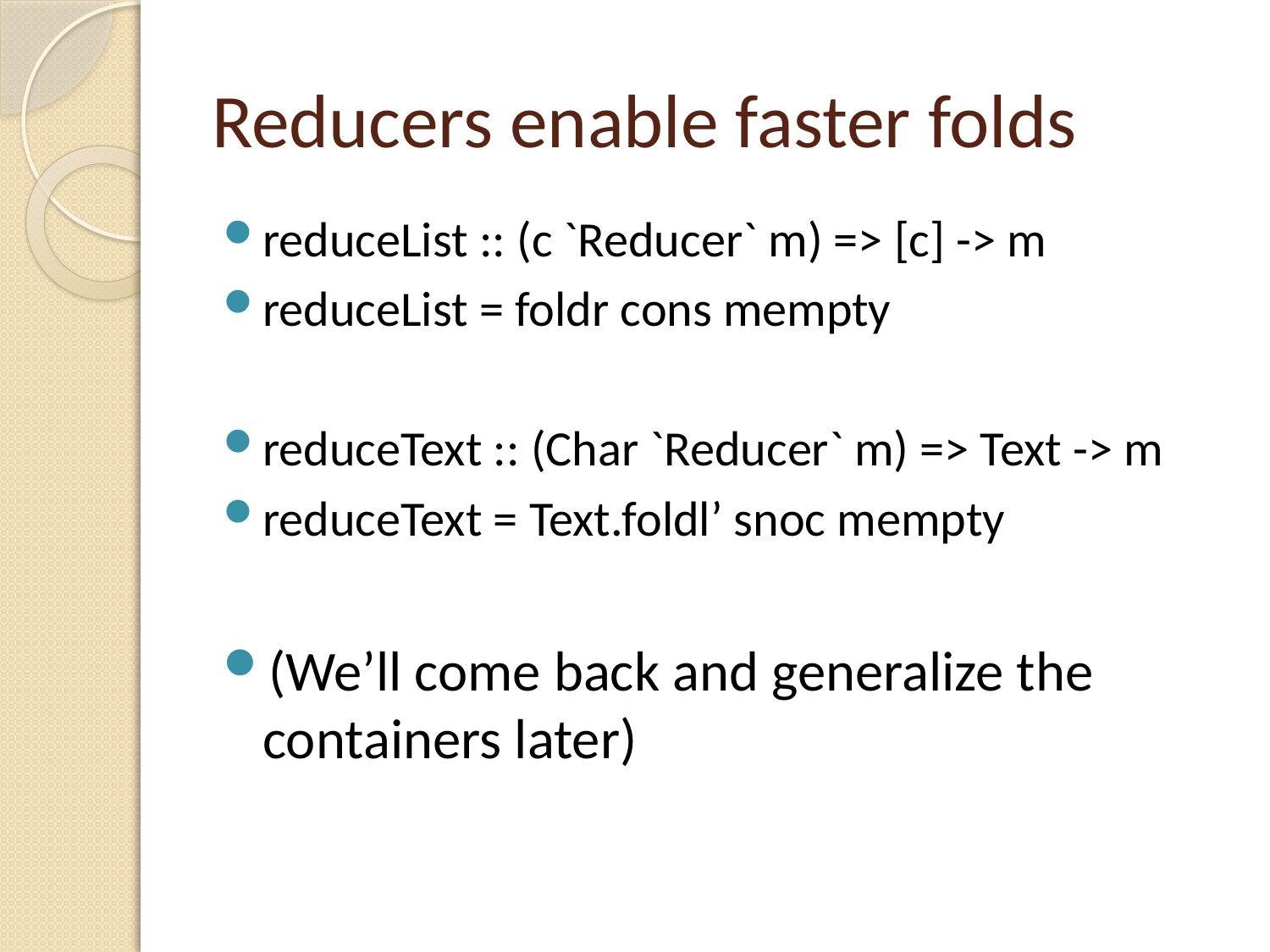

# Reducers enable faster folds
reduceList :: (c `Reducer` m) => [c] -> m
reduceList = foldr cons mempty

reduceText :: (Char `Reducer` m) => Text -> m
reduceText = Text.foldl’ snoc mempty

(We’ll come back and generalize the containers later)